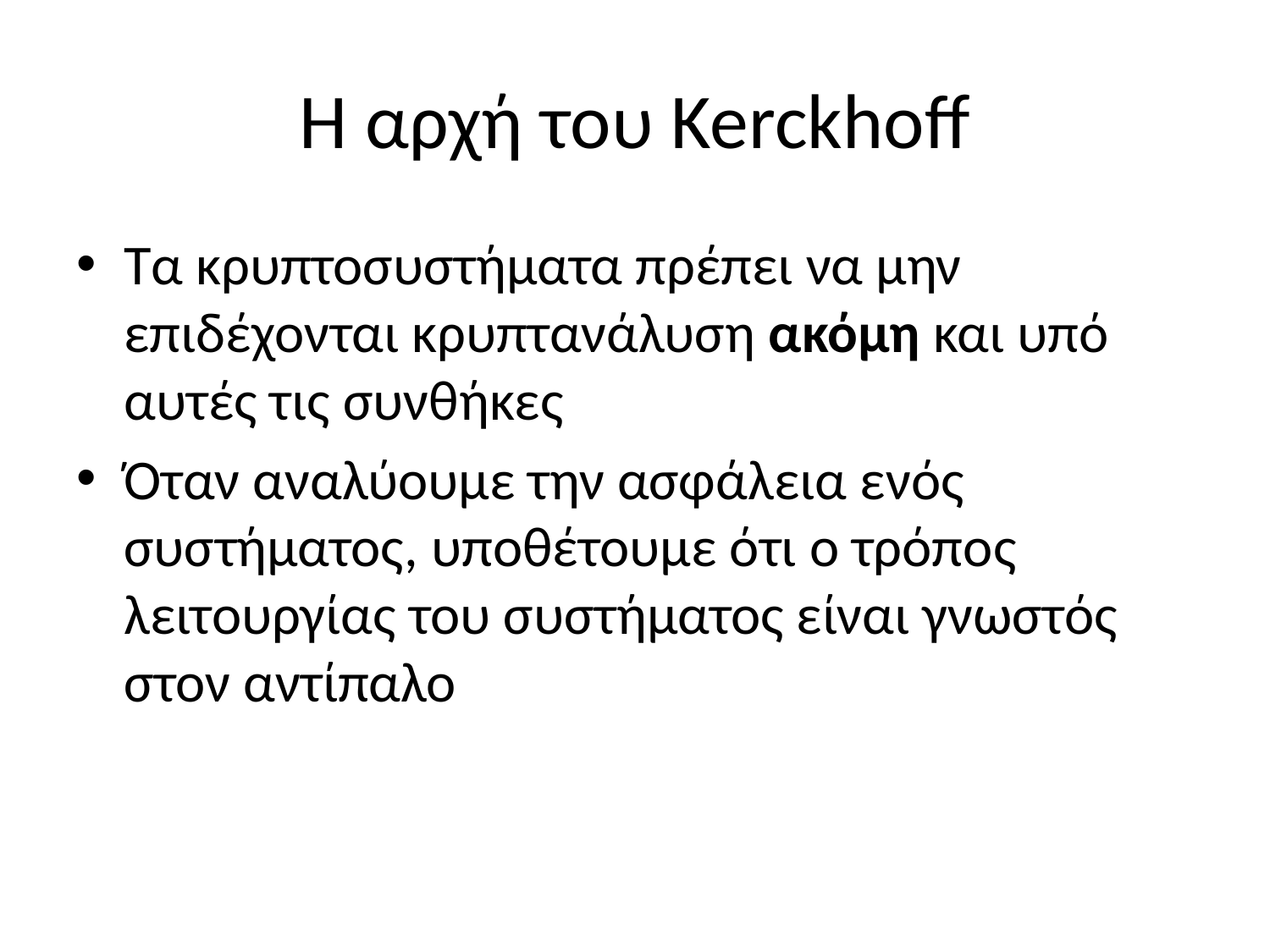

# Η αρχή του Kerckhoff
Τα κρυπτοσυστήματα πρέπει να μην επιδέχονται κρυπτανάλυση ακόμη και υπό αυτές τις συνθήκες
Όταν αναλύουμε την ασφάλεια ενός συστήματος, υποθέτουμε ότι ο τρόπος λειτουργίας του συστήματος είναι γνωστός στον αντίπαλο